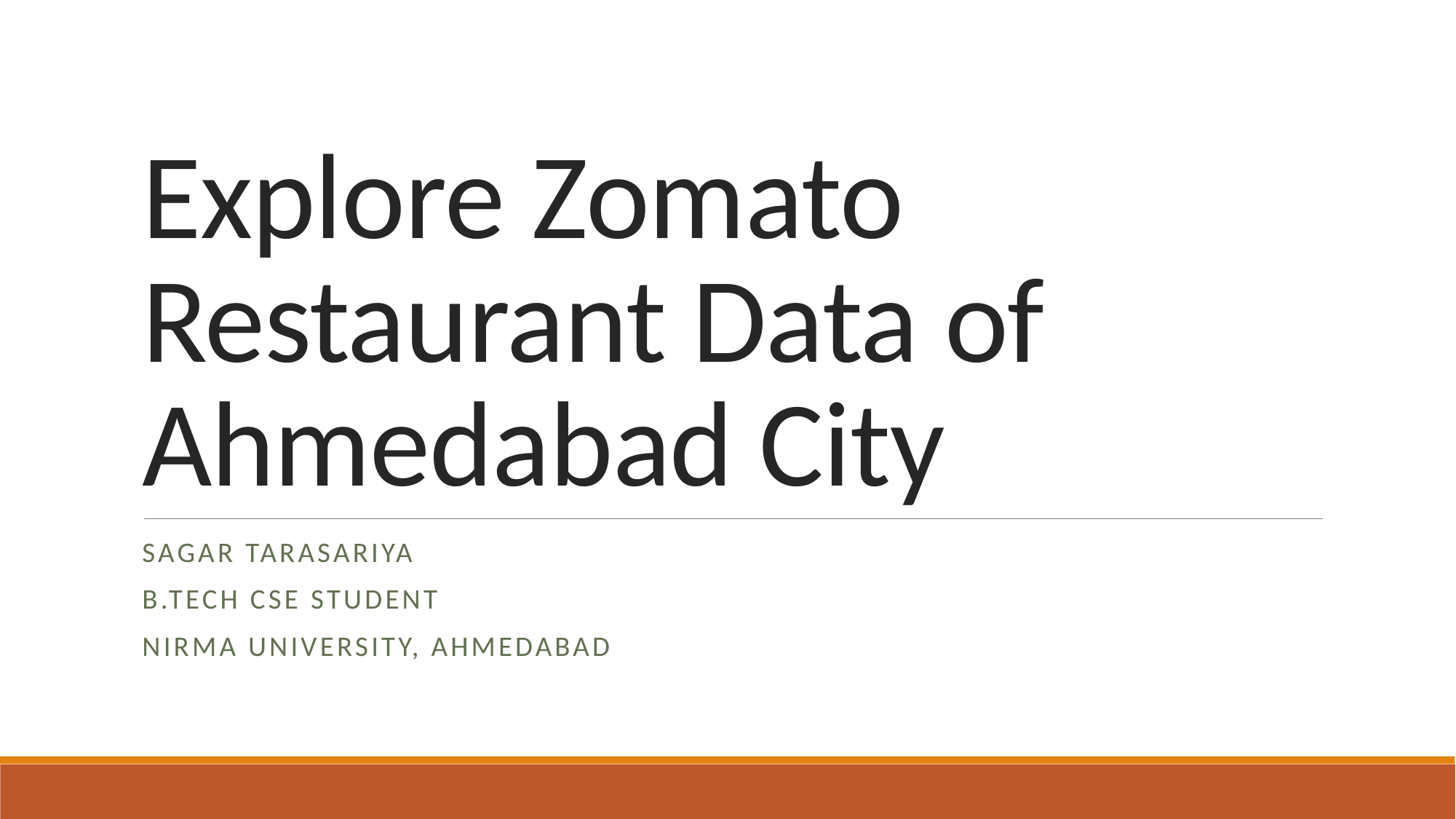

# Explore Zomato Restaurant Data of Ahmedabad City
Sagar Tarasariya
B.Tech CSE Student
Nirma University, Ahmedabad